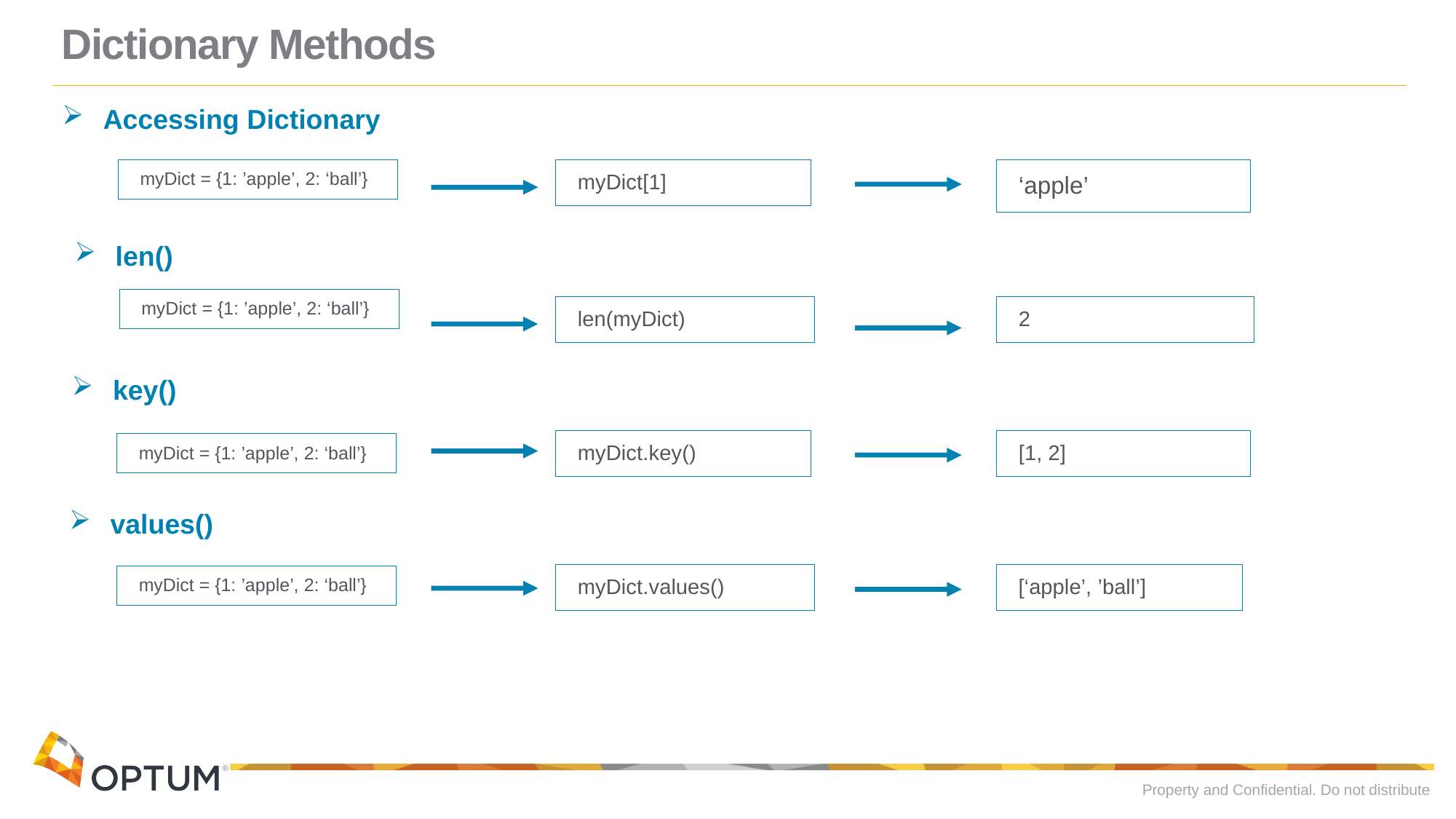

# Dictionary Methods
Accessing Dictionary
myDict = {1: ’apple’, 2: ‘ball’}
myDict[1]
‘apple’
len()
len(myDict)
2
key()
[1, 2]
myDict.key()
values()
myDict.values()
[‘apple’, ’ball’]
myDict = {1: ’apple’, 2: ‘ball’}
myDict = {1: ’apple’, 2: ‘ball’}
myDict = {1: ’apple’, 2: ‘ball’}